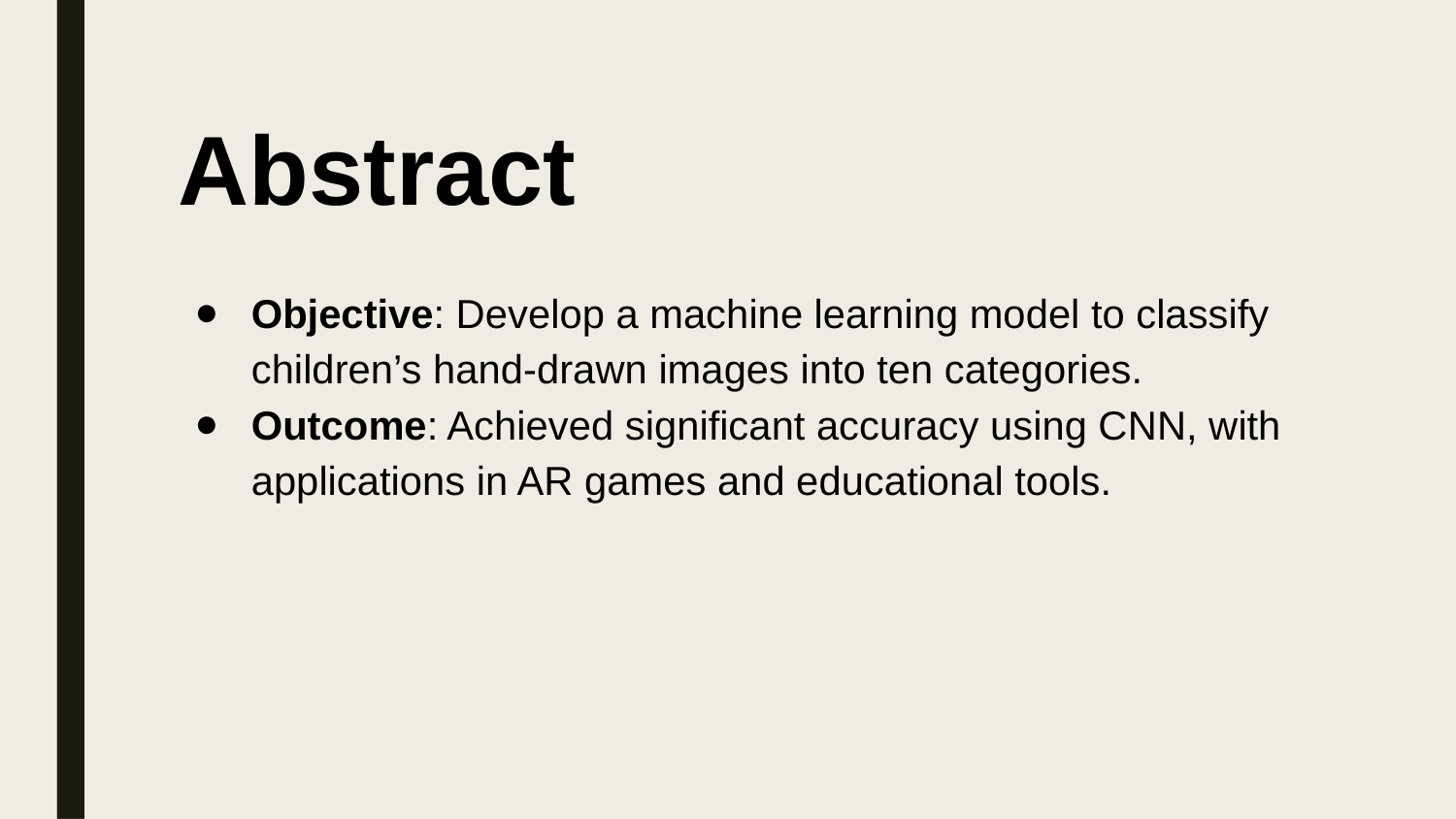

# Abstract

Objective: Develop a machine learning model to classify children’s hand-drawn images into ten categories.
Outcome: Achieved significant accuracy using CNN, with applications in AR games and educational tools.